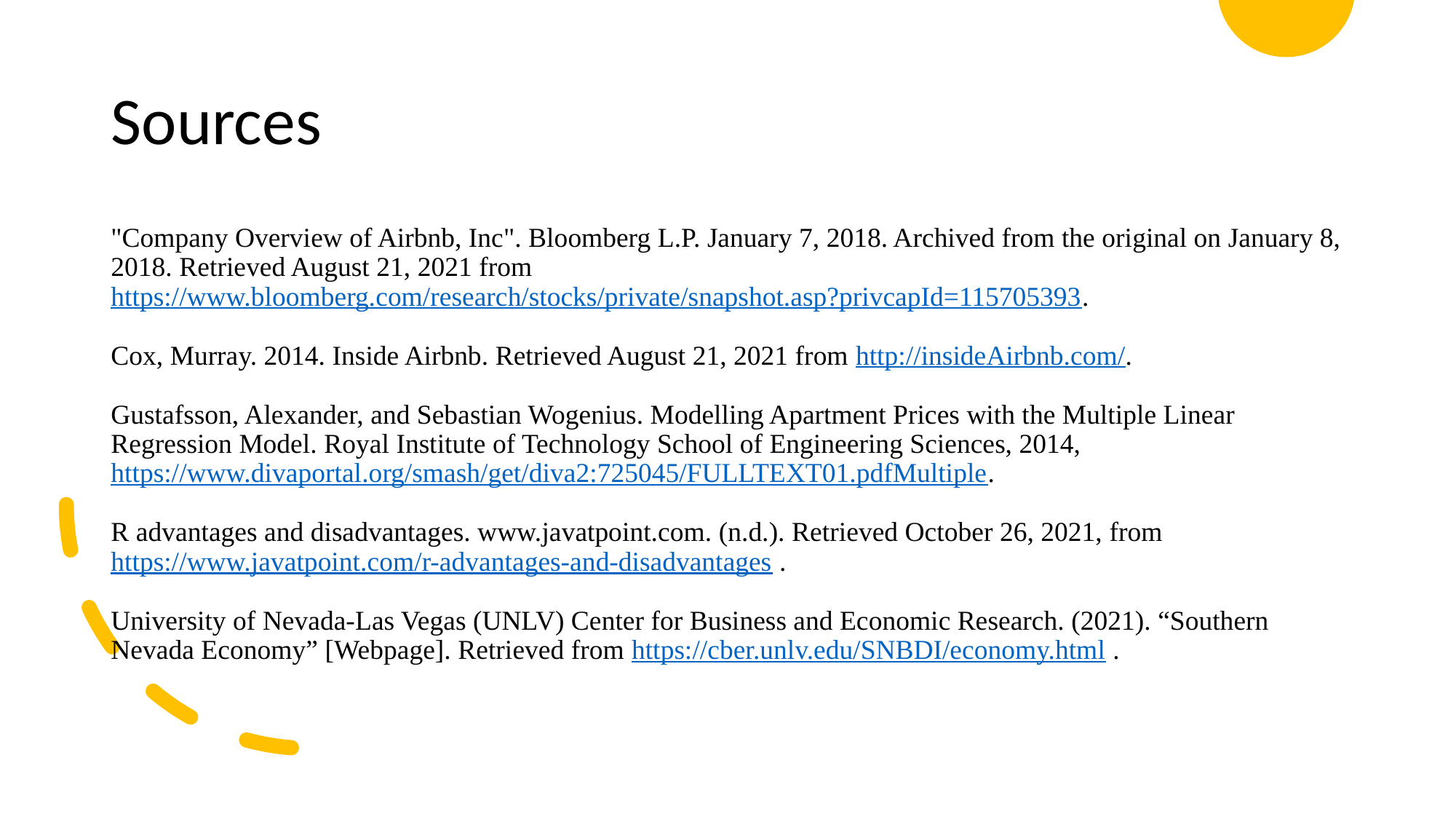

# Sources
"Company Overview of Airbnb, Inc". Bloomberg L.P. January 7, 2018. Archived from the original on January 8, 2018. Retrieved August 21, 2021 from https://www.bloomberg.com/research/stocks/private/snapshot.asp?privcapId=115705393.

Cox, Murray. 2014. Inside Airbnb. Retrieved August 21, 2021 from http://insideAirbnb.com/.

Gustafsson, Alexander, and Sebastian Wogenius. Modelling Apartment Prices with the Multiple Linear Regression Model. Royal Institute of Technology School of Engineering Sciences, 2014, https://www.divaportal.org/smash/get/diva2:725045/FULLTEXT01.pdfMultiple.

R advantages and disadvantages. www.javatpoint.com. (n.d.). Retrieved October 26, 2021, from https://www.javatpoint.com/r-advantages-and-disadvantages .

University of Nevada-Las Vegas (UNLV) Center for Business and Economic Research. (2021). “Southern Nevada Economy” [Webpage]. Retrieved from https://cber.unlv.edu/SNBDI/economy.html .